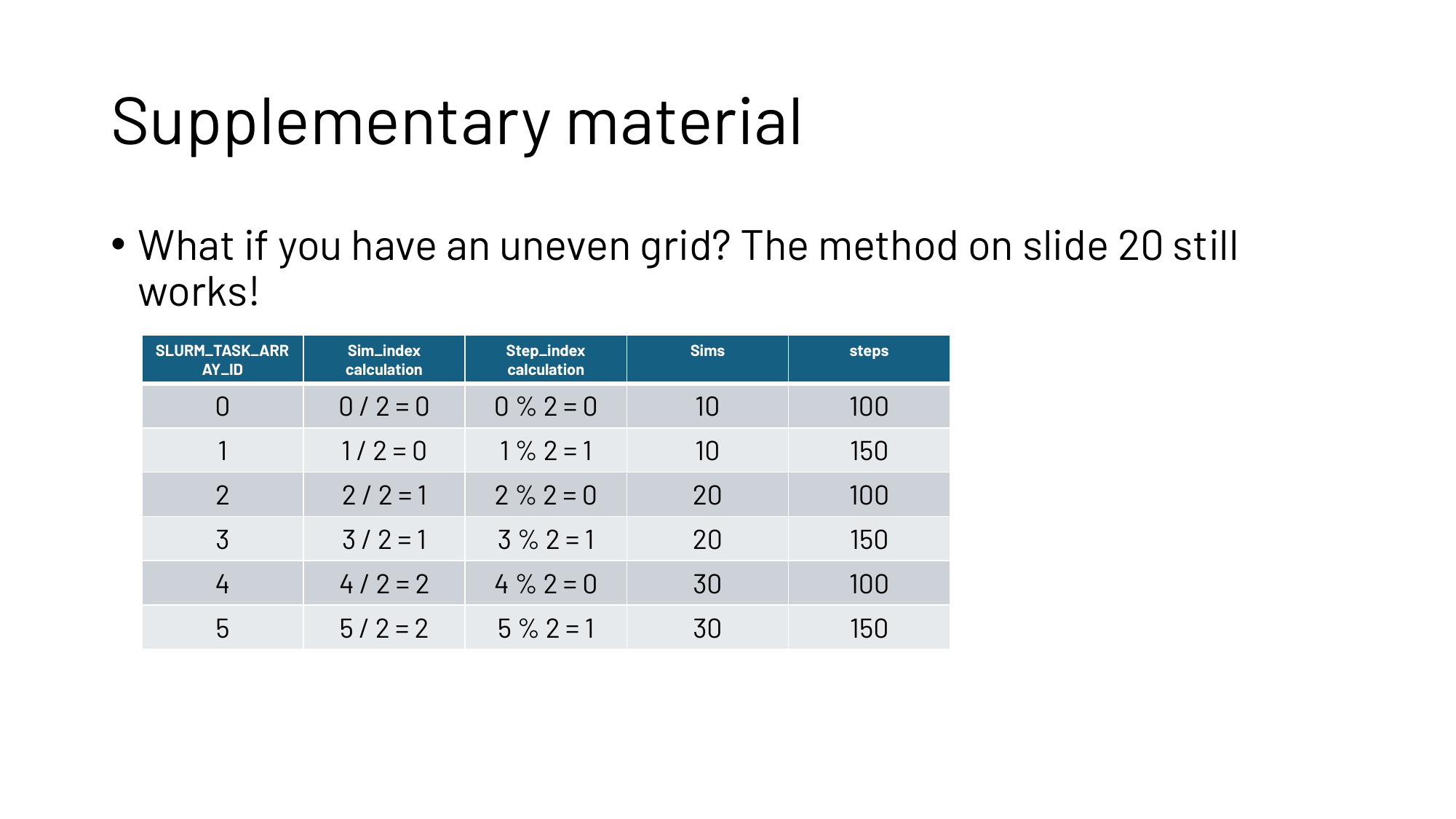

# Supplementary material
What if you have an uneven grid? The method on slide 20 still works!

| SLURM\_TASK\_ARRAY\_ID | Sim\_index calculation | Step\_index calculation | Sims | steps |
| --- | --- | --- | --- | --- |
| 0 | 0 / 2 = 0 | 0 % 2 = 0 | 10 | 100 |
| 1 | 1 / 2 = 0 | 1 % 2 = 1 | 10 | 150 |
| 2 | 2 / 2 = 1 | 2 % 2 = 0 | 20 | 100 |
| 3 | 3 / 2 = 1 | 3 % 2 = 1 | 20 | 150 |
| 4 | 4 / 2 = 2 | 4 % 2 = 0 | 30 | 100 |
| 5 | 5 / 2 = 2 | 5 % 2 = 1 | 30 | 150 |